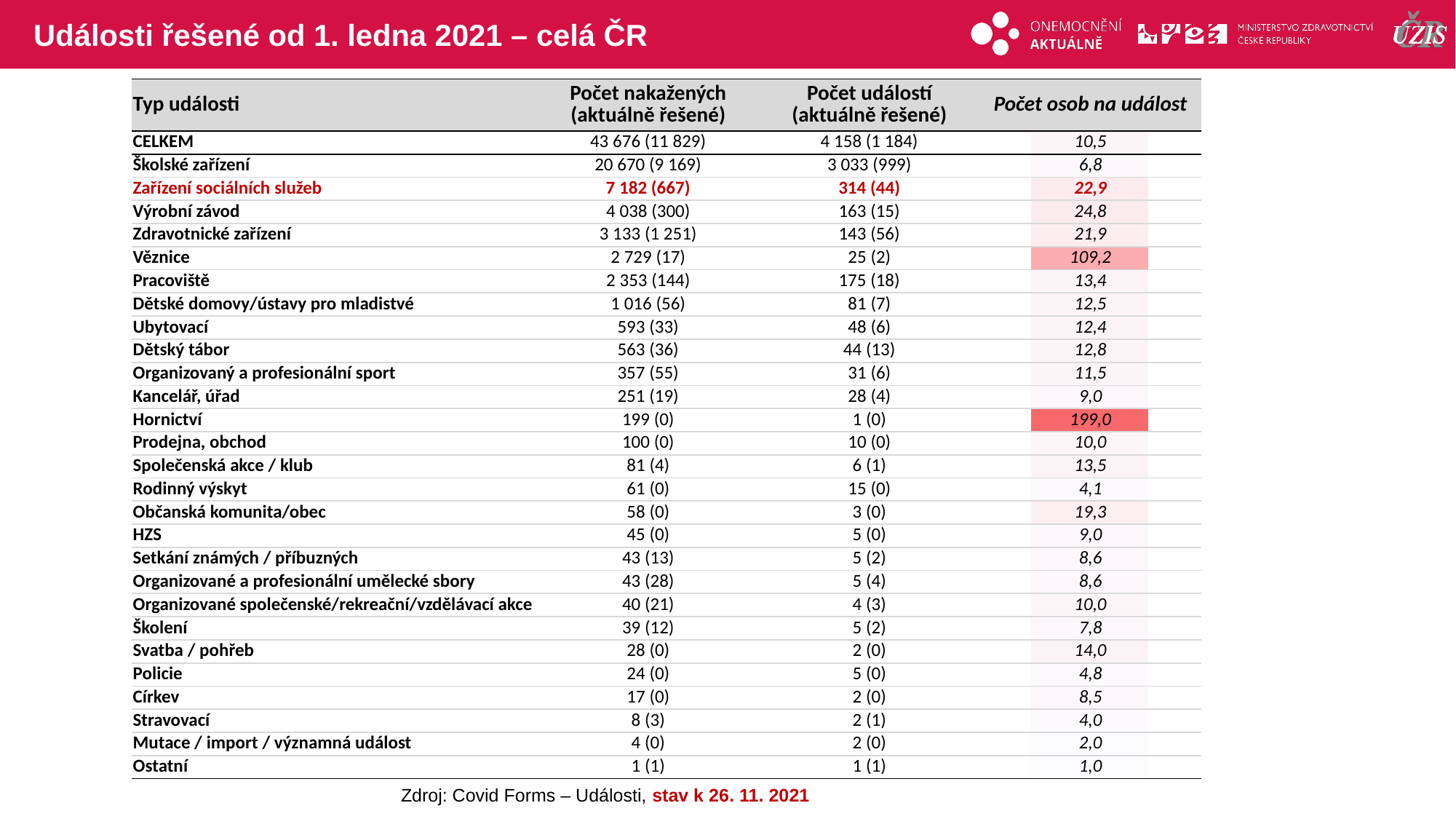

# Události řešené od 1. ledna 2021 – celá ČR
| Typ události | Počet nakažených (aktuálně řešené) | Počet událostí (aktuálně řešené) | Počet osob na událost |
| --- | --- | --- | --- |
| CELKEM | 43 676 (11 829) | 4 158 (1 184) | 10,5 |
| Školské zařízení | 20 670 (9 169) | 3 033 (999) | 6,8 |
| Zařízení sociálních služeb | 7 182 (667) | 314 (44) | 22,9 |
| Výrobní závod | 4 038 (300) | 163 (15) | 24,8 |
| Zdravotnické zařízení | 3 133 (1 251) | 143 (56) | 21,9 |
| Věznice | 2 729 (17) | 25 (2) | 109,2 |
| Pracoviště | 2 353 (144) | 175 (18) | 13,4 |
| Dětské domovy/ústavy pro mladistvé | 1 016 (56) | 81 (7) | 12,5 |
| Ubytovací | 593 (33) | 48 (6) | 12,4 |
| Dětský tábor | 563 (36) | 44 (13) | 12,8 |
| Organizovaný a profesionální sport | 357 (55) | 31 (6) | 11,5 |
| Kancelář, úřad | 251 (19) | 28 (4) | 9,0 |
| Hornictví | 199 (0) | 1 (0) | 199,0 |
| Prodejna, obchod | 100 (0) | 10 (0) | 10,0 |
| Společenská akce / klub | 81 (4) | 6 (1) | 13,5 |
| Rodinný výskyt | 61 (0) | 15 (0) | 4,1 |
| Občanská komunita/obec | 58 (0) | 3 (0) | 19,3 |
| HZS | 45 (0) | 5 (0) | 9,0 |
| Setkání známých / příbuzných | 43 (13) | 5 (2) | 8,6 |
| Organizované a profesionální umělecké sbory | 43 (28) | 5 (4) | 8,6 |
| Organizované společenské/rekreační/vzdělávací akce | 40 (21) | 4 (3) | 10,0 |
| Školení | 39 (12) | 5 (2) | 7,8 |
| Svatba / pohřeb | 28 (0) | 2 (0) | 14,0 |
| Policie | 24 (0) | 5 (0) | 4,8 |
| Církev | 17 (0) | 2 (0) | 8,5 |
| Stravovací | 8 (3) | 2 (1) | 4,0 |
| Mutace / import / významná událost | 4 (0) | 2 (0) | 2,0 |
| Ostatní | 1 (1) | 1 (1) | 1,0 |
|  |
| --- |
|  |
|  |
|  |
|  |
|  |
|  |
|  |
|  |
|  |
|  |
|  |
|  |
|  |
|  |
|  |
|  |
|  |
|  |
|  |
|  |
|  |
|  |
|  |
|  |
|  |
|  |
|  |
Zdroj: Covid Forms – Události, stav k 26. 11. 2021